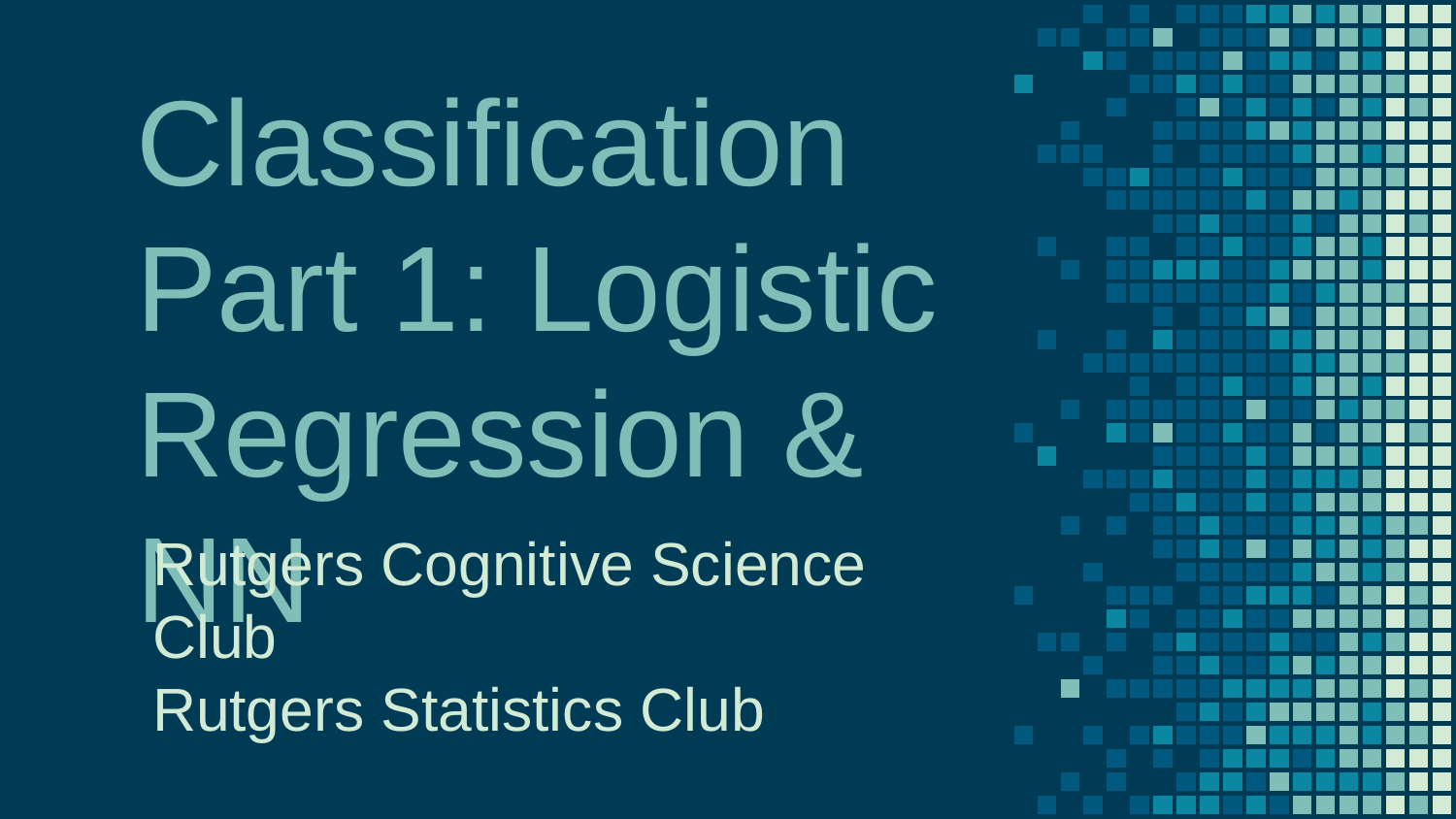

# Classification
Part 1: Logistic Regression & NN
Rutgers Cognitive Science Club
Rutgers Statistics Club